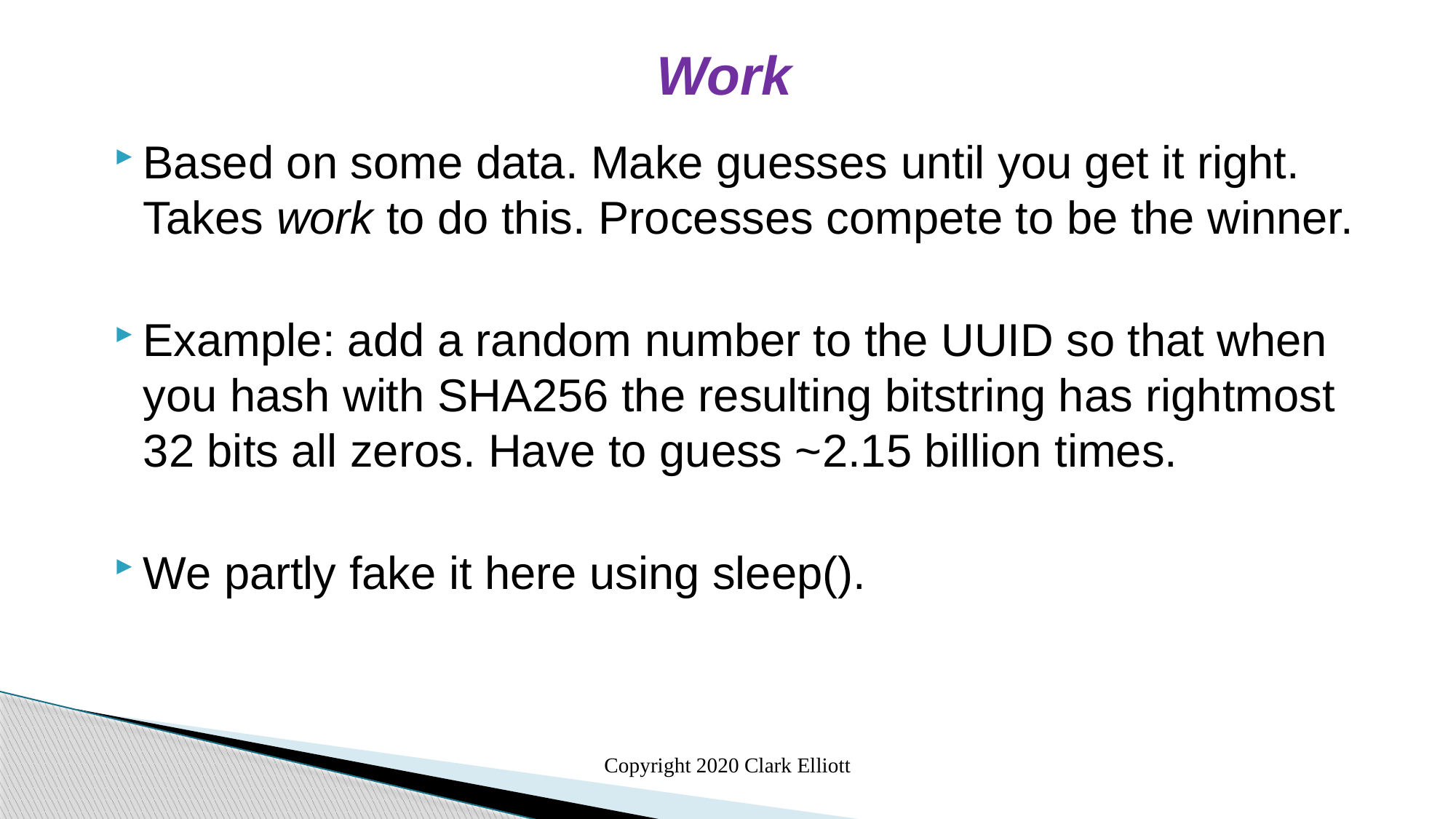

Work
Based on some data. Make guesses until you get it right. Takes work to do this. Processes compete to be the winner.

Example: add a random number to the UUID so that when you hash with SHA256 the resulting bitstring has rightmost 32 bits all zeros. Have to guess ~2.15 billion times.

We partly fake it here using sleep().

Copyright 2020 Clark Elliott